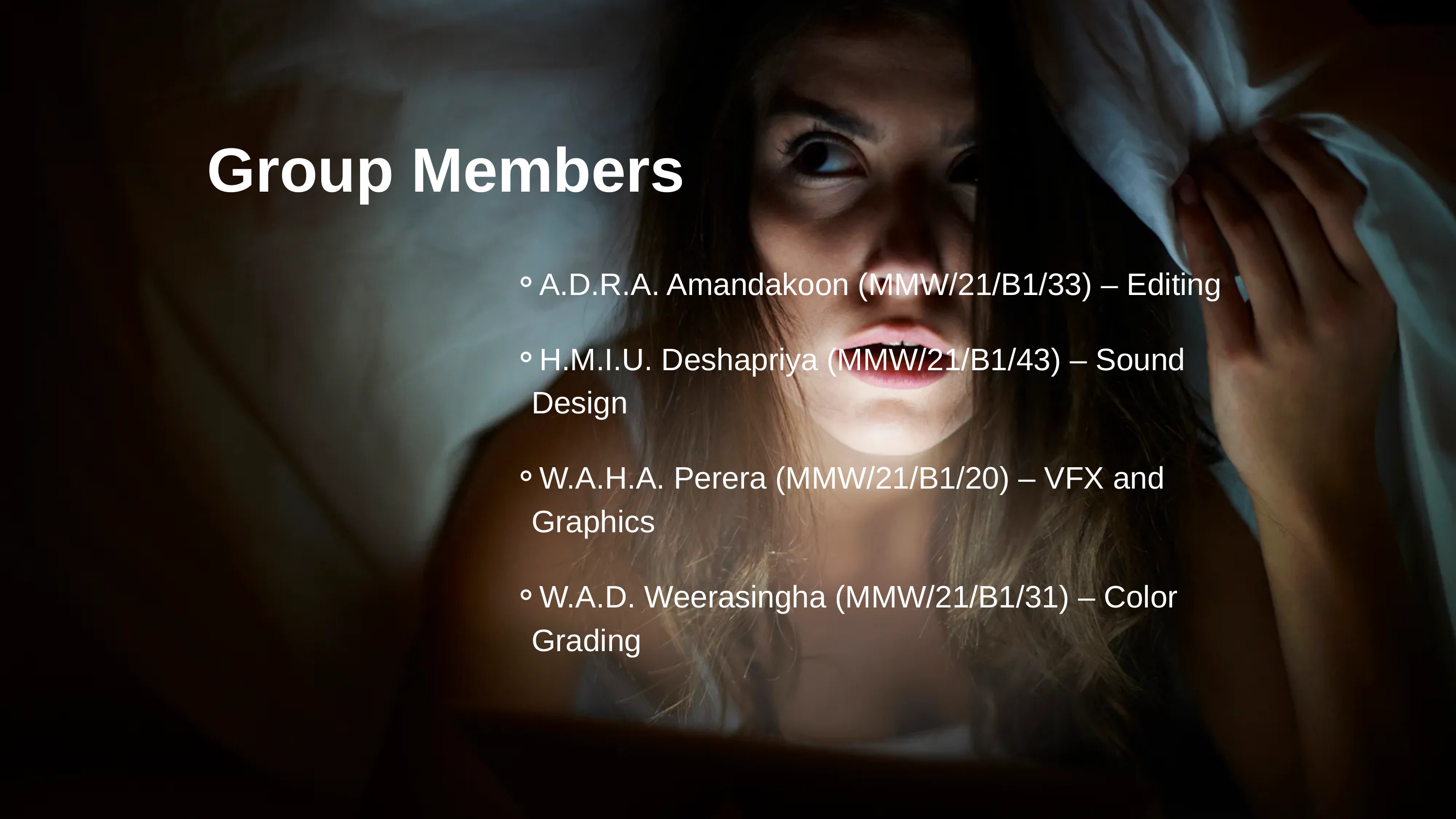

Group Members
A.D.R.A. Amandakoon (MMW/21/B1/33) – Editing

H.M.I.U. Deshapriya (MMW/21/B1/43) – Sound Design

W.A.H.A. Perera (MMW/21/B1/20) – VFX and Graphics

W.A.D. Weerasingha (MMW/21/B1/31) – Color Grading